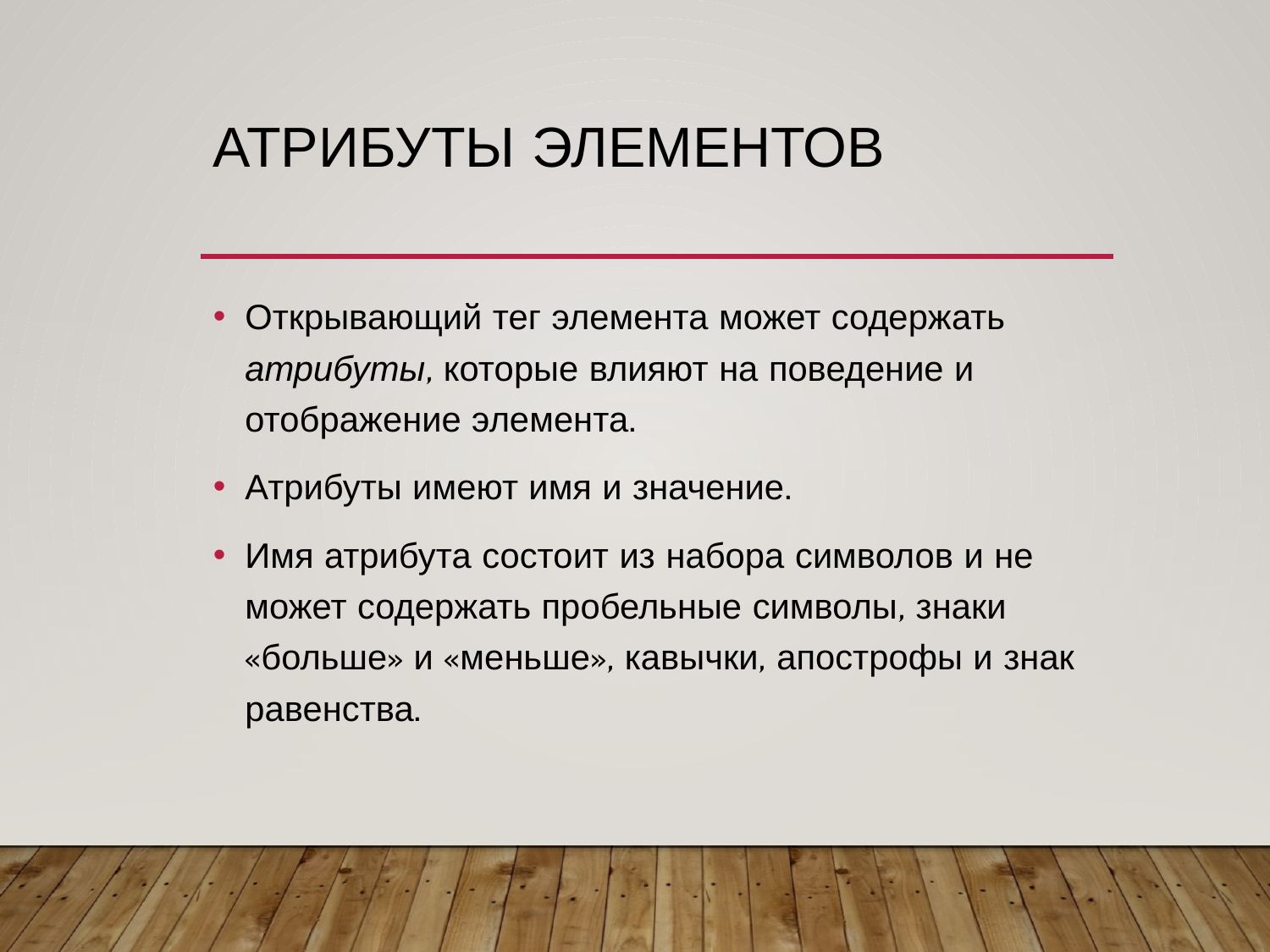

# Атрибуты элементов
Открывающий тег элемента может содержать атрибуты, которые влияют на поведение и отображение элемента.
Атрибуты имеют имя и значение.
Имя атрибута состоит из набора символов и не может содержать пробельные символы, знаки «больше» и «меньше», кавычки, апострофы и знак равенства.